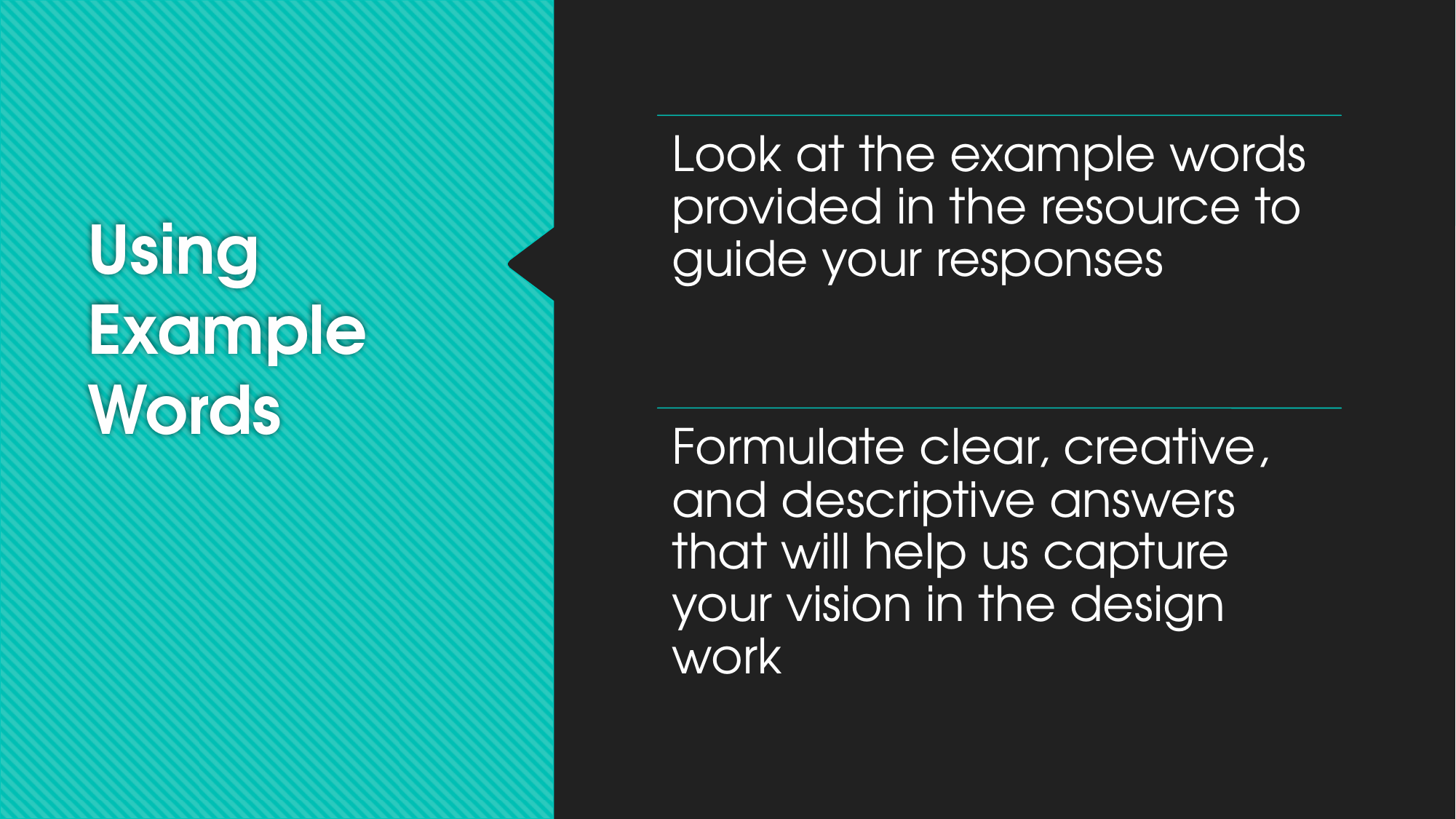

Look at the example words provided in the resource to guide your responses
Formulate clear, creative, and descriptive answers that will help us capture your vision in the design work
# Using Example Words